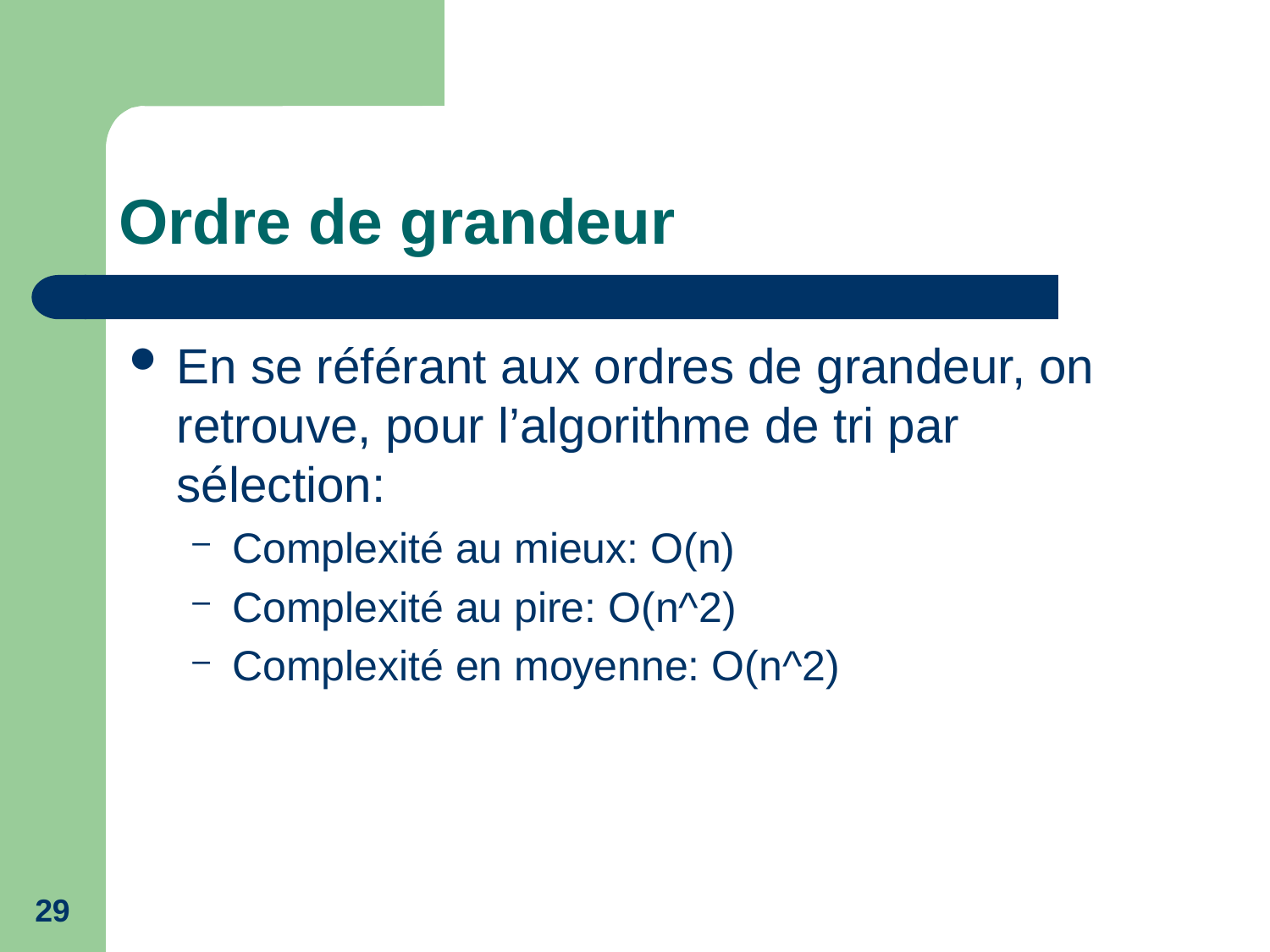

# Ordre de grandeur
En se référant aux ordres de grandeur, on retrouve, pour l’algorithme de tri par sélection:
Complexité au mieux: O(n)
Complexité au pire: O(n^2)
Complexité en moyenne: O(n^2)

29